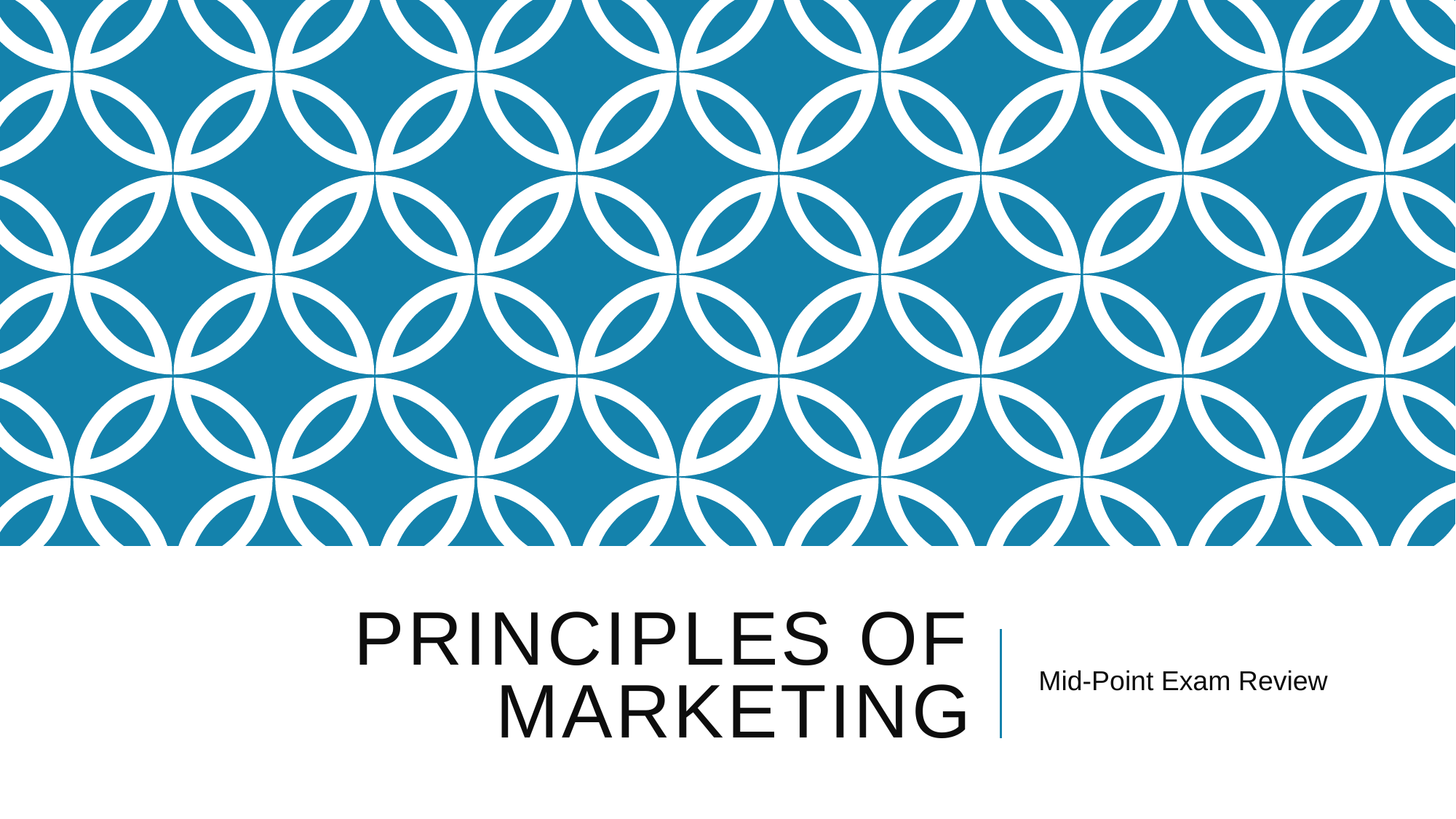

# Principles of marketing
Mid-Point Exam Review